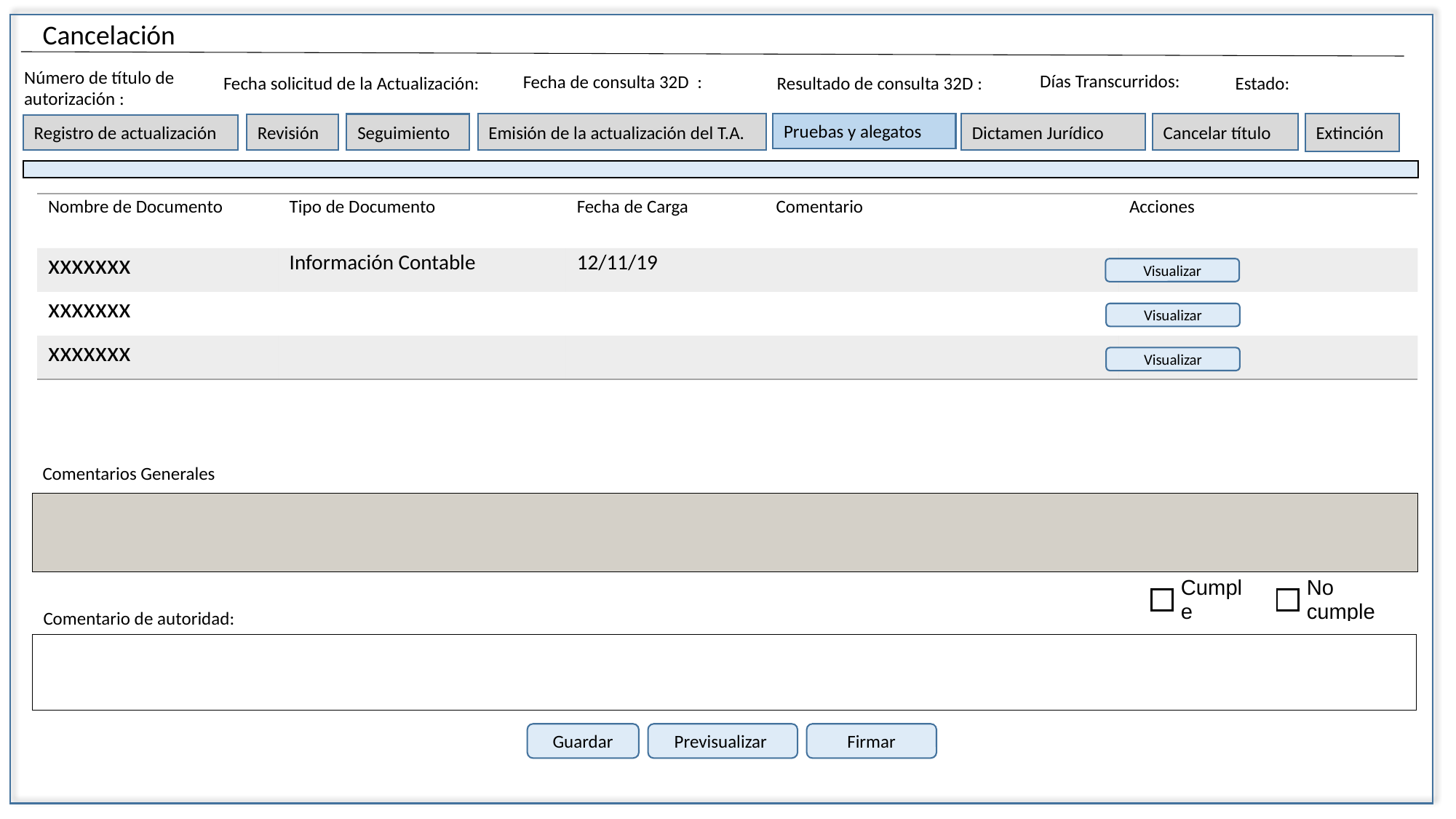

Cancelación

Número de título de autorización :
Días Transcurridos:
Fecha de consulta 32D  :
Fecha solicitud de la Actualización:
Estado:
Resultado de consulta 32D :
Dictamen Jurídico
Cancelar título
Extinción
Emisión de la actualización del T.A.
Pruebas y alegatos
Seguimiento
Revisión
Registro de actualización

| Nombre de Documento | Tipo de Documento | Fecha de Carga | Comentario | Acciones |
| --- | --- | --- | --- | --- |
| xxxxxxx | Información Contable | 12/11/19 |  |  |
| xxxxxxx |  |  |  |  |
| xxxxxxx |  |  |  |  |
Visualizar
Visualizar
Visualizar
Comentarios Generales
Comentario de autoridad:
Guardar
Previsualizar
Firmar